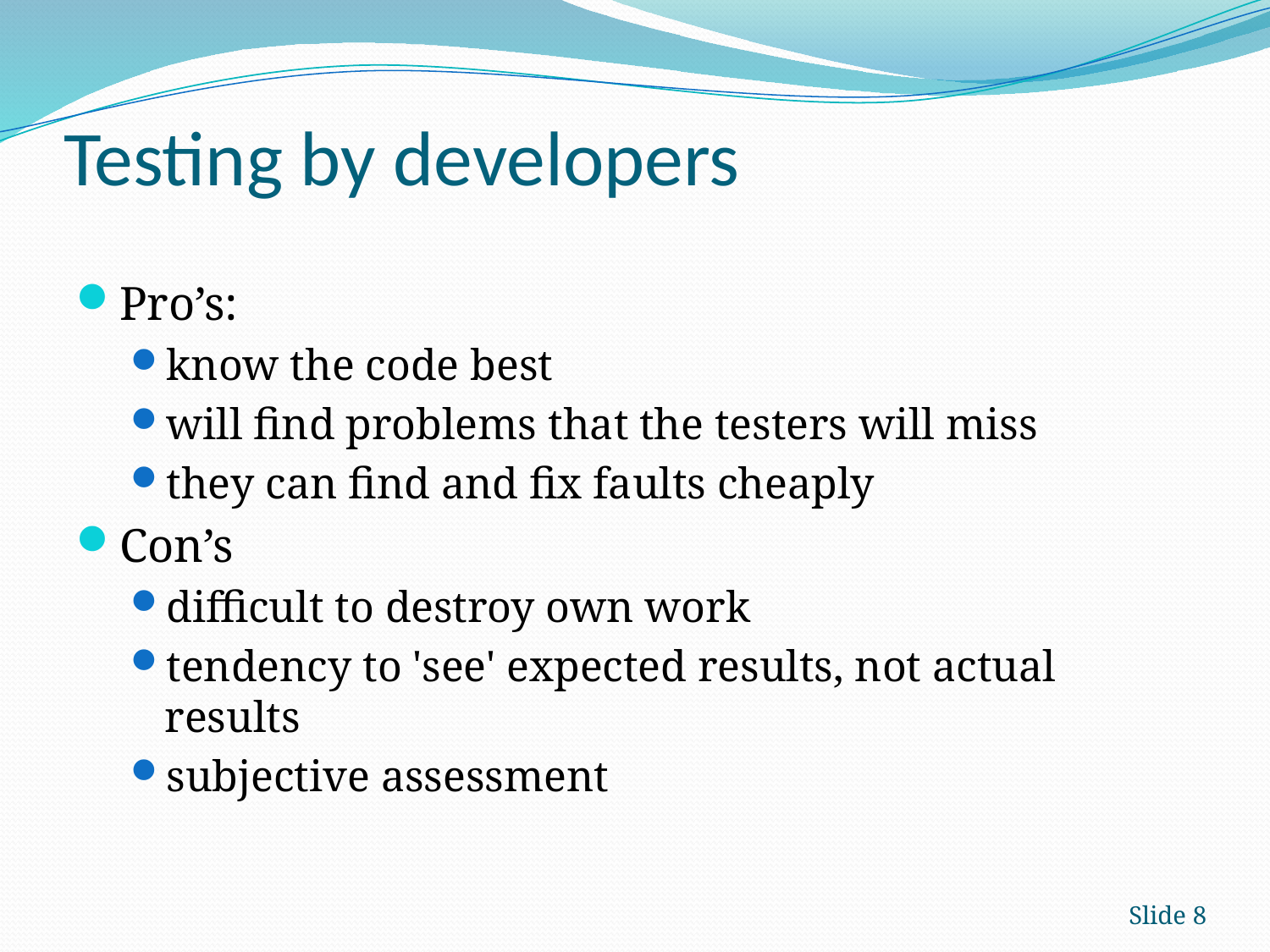

# Testing by developers
Pro’s:
know the code best
will find problems that the testers will miss
they can find and fix faults cheaply
Con’s
difficult to destroy own work
tendency to 'see' expected results, not actual results
subjective assessment

Slide 8